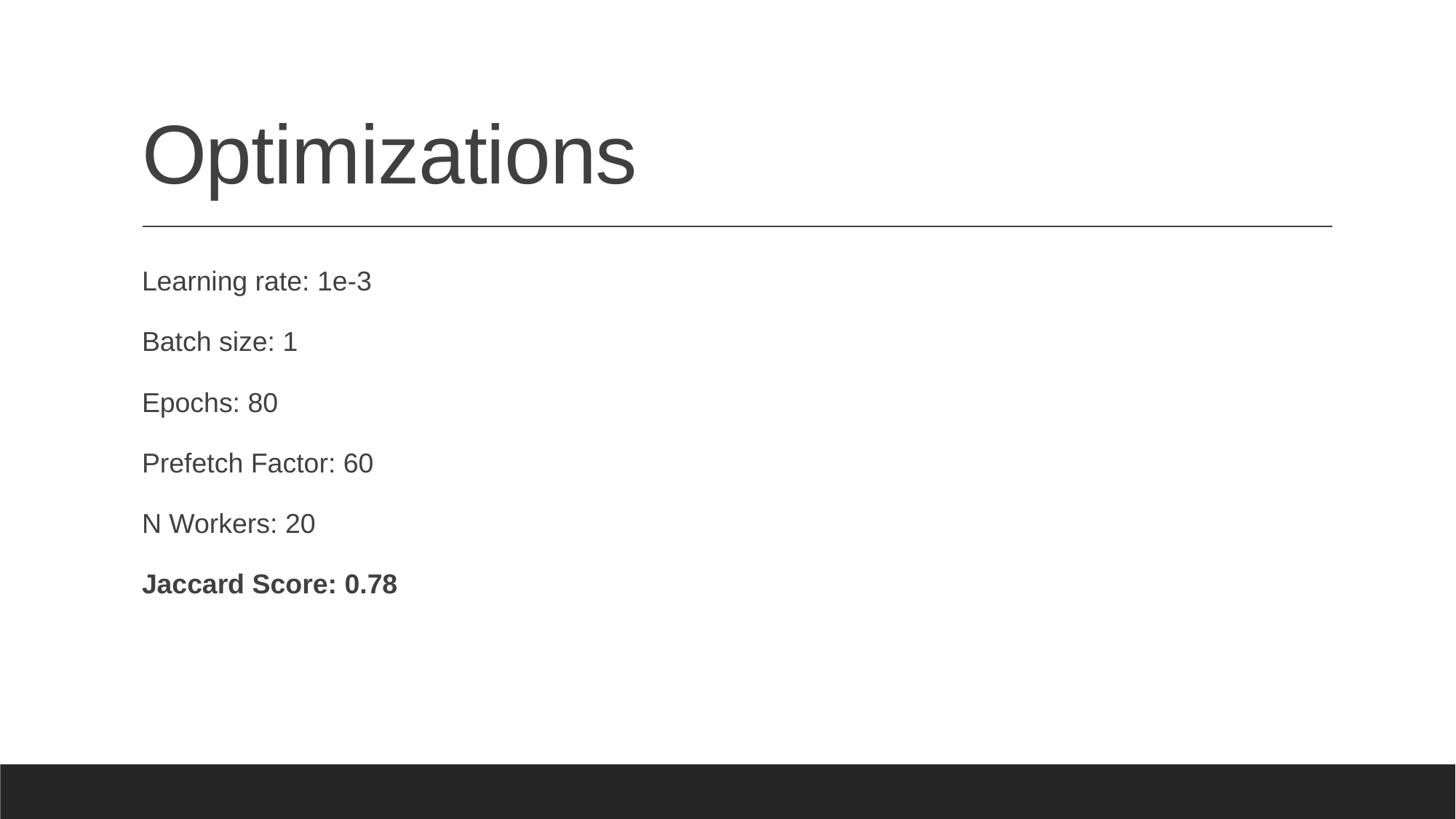

# Optimizations
Learning rate: 1e-3
Batch size: 1
Epochs: 80
Prefetch Factor: 60
N Workers: 20
Jaccard Score: 0.78